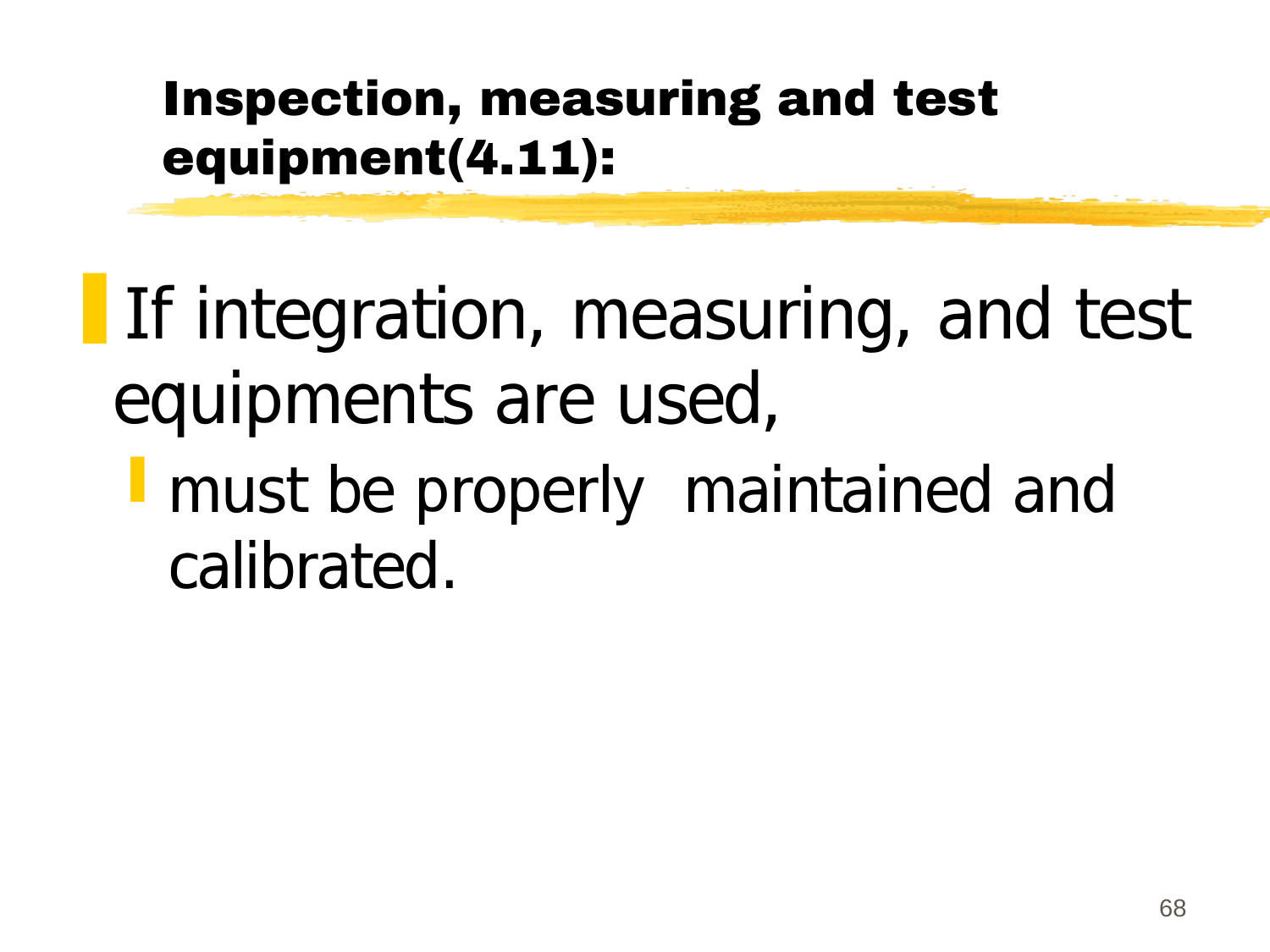

# Inspection, measuring and test equipment(4.11):
If integration, measuring, and test equipments are used,
must be properly  maintained and calibrated.
68